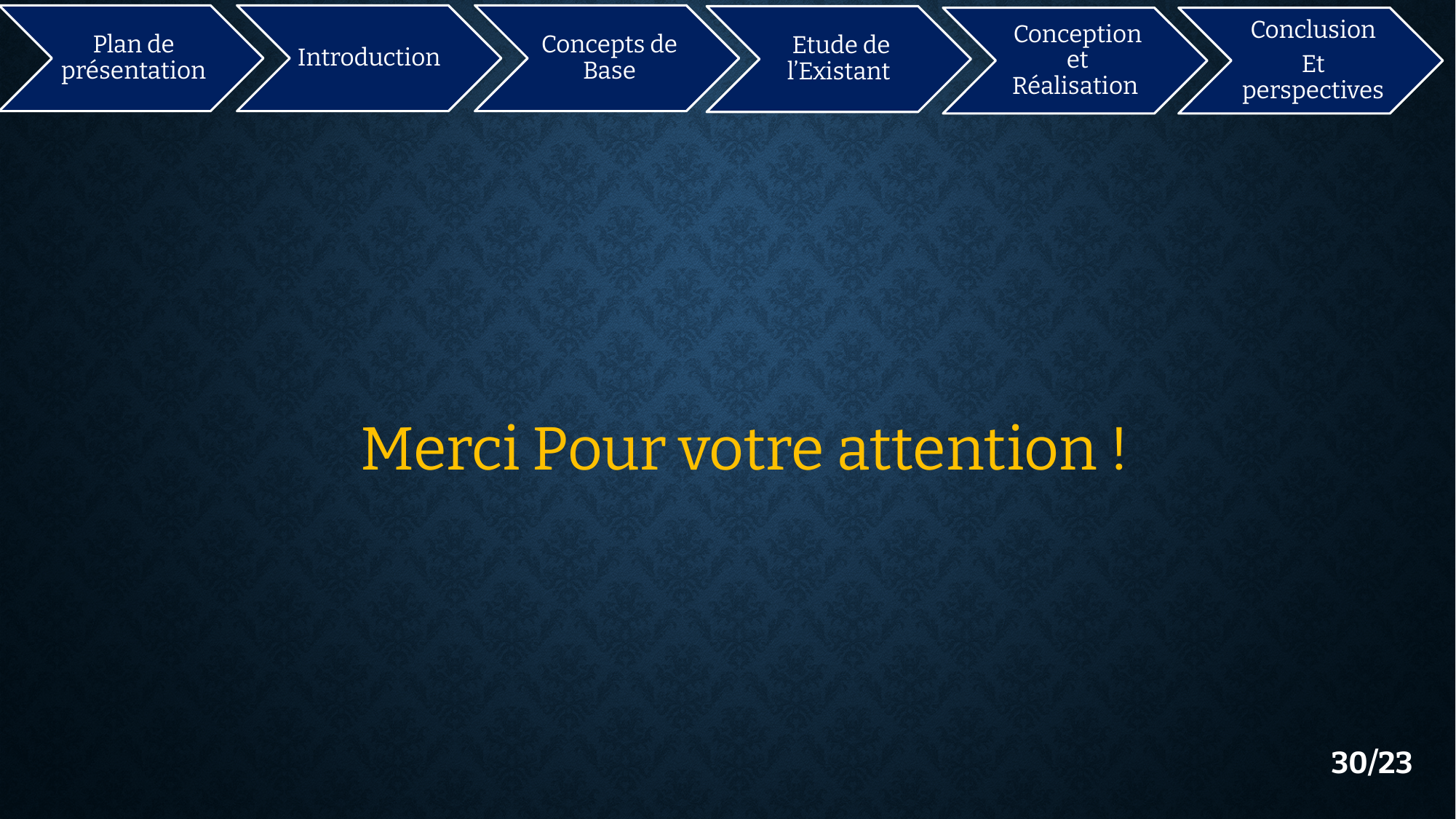

Plan de présentation
Introduction
Concepts de Base
Etude de l’Existant
Conception et Réalisation
Conclusion
Et perspectives

Merci Pour votre attention !

30/23